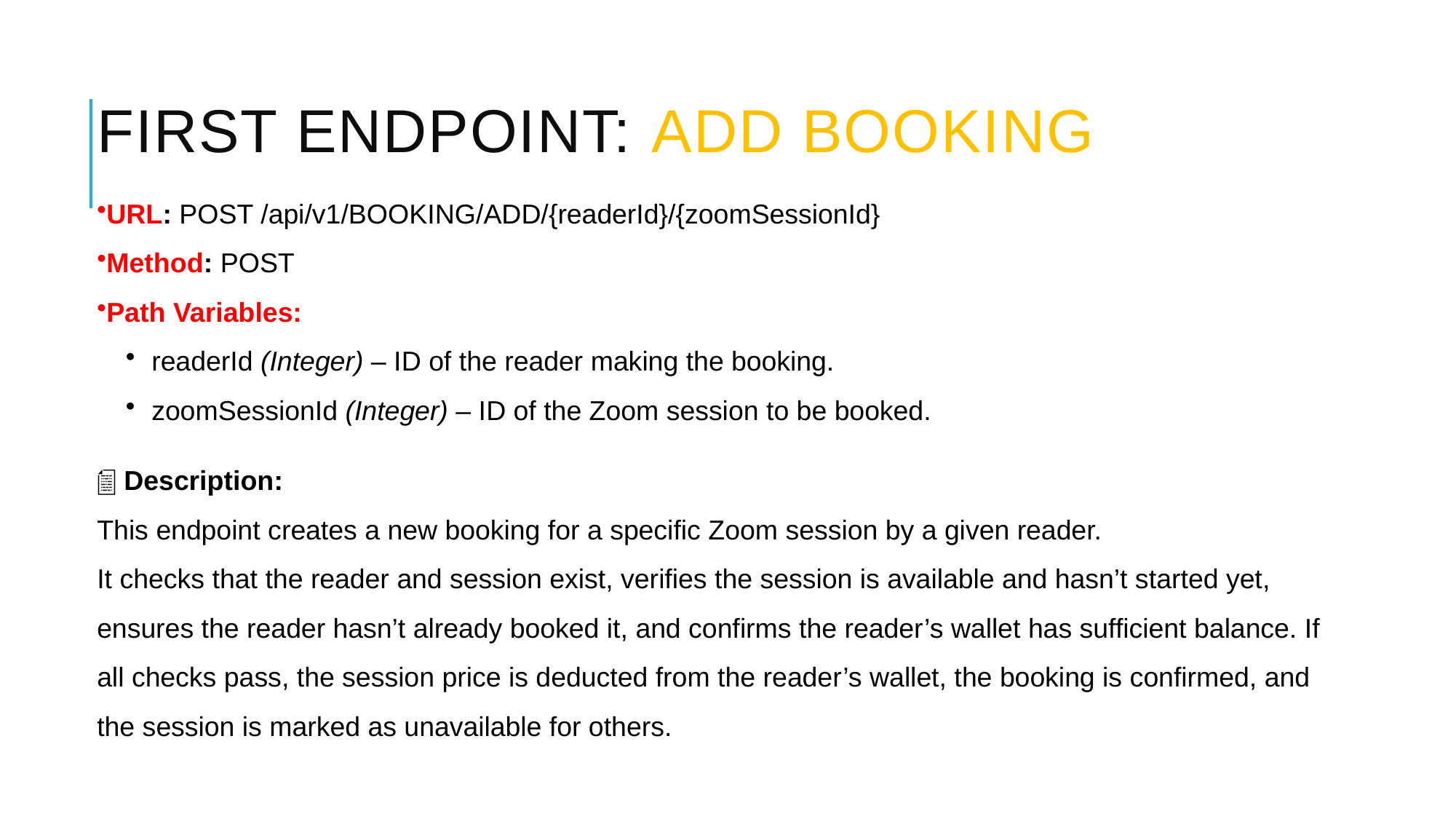

# First Endpoint: Add Booking

URL: POST /api/v1/BOOKING/ADD/{readerId}/{zoomSessionId}
Method: POST
Path Variables:
readerId (Integer) – ID of the reader making the booking.
zoomSessionId (Integer) – ID of the Zoom session to be booked.

📄 Description:
This endpoint creates a new booking for a specific Zoom session by a given reader.
It checks that the reader and session exist, verifies the session is available and hasn’t started yet, ensures the reader hasn’t already booked it, and confirms the reader’s wallet has sufficient balance. If all checks pass, the session price is deducted from the reader’s wallet, the booking is confirmed, and the session is marked as unavailable for others.